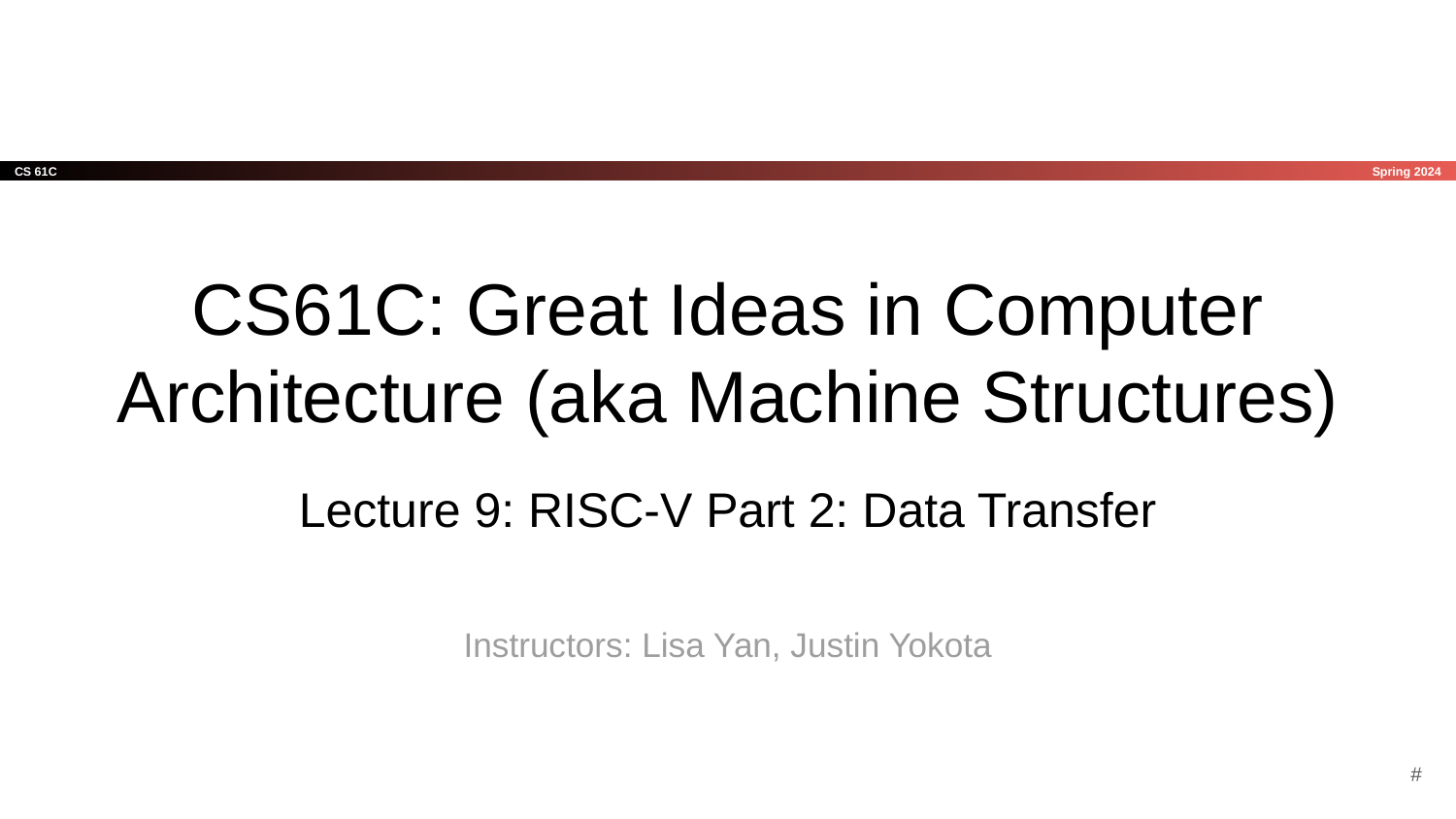

# CS61C: Great Ideas in Computer Architecture (aka Machine Structures)
Lecture 9: RISC-V Part 2: Data Transfer
Instructors: Lisa Yan, Justin Yokota
#